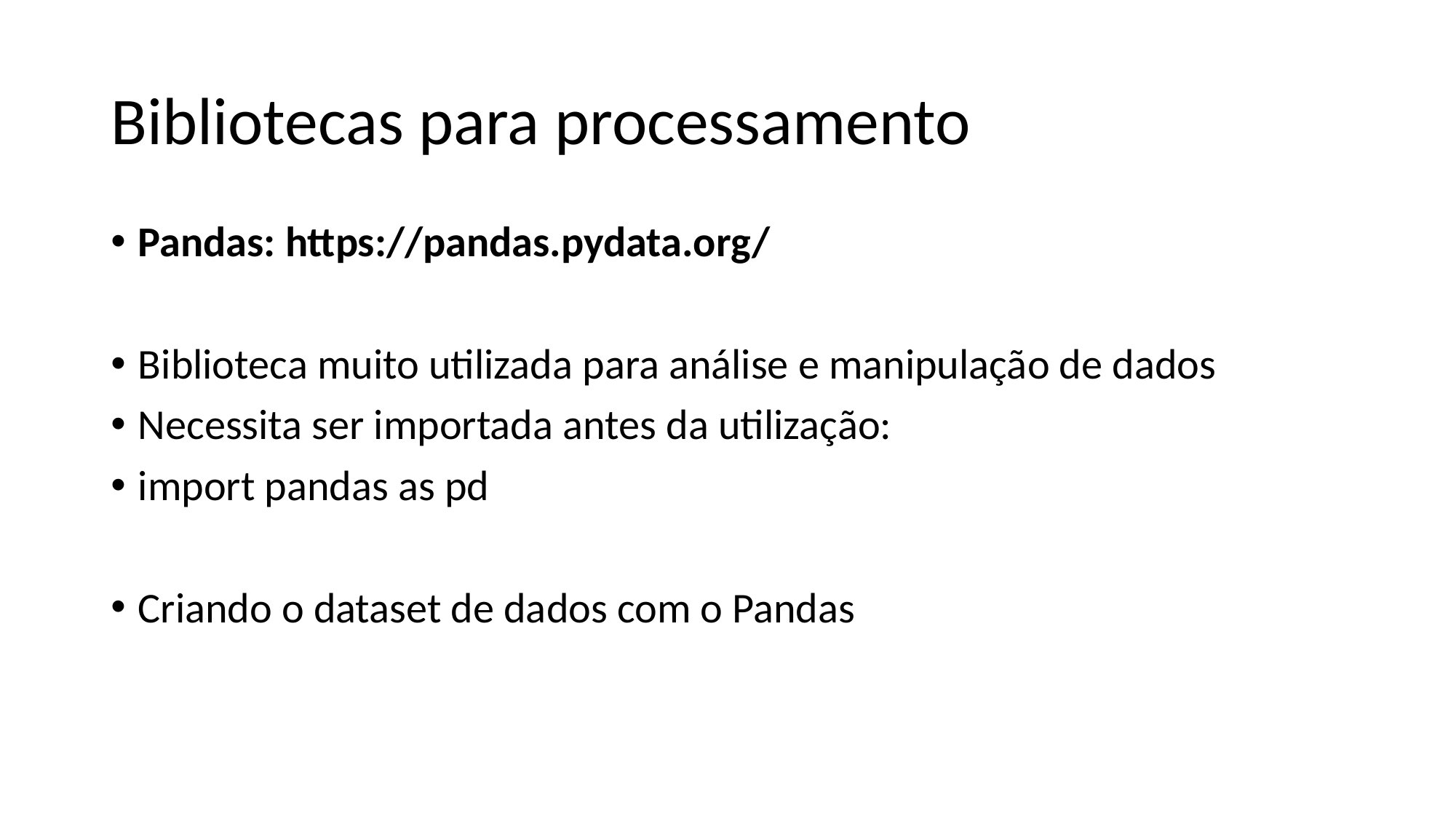

# Bibliotecas para processamento
Pandas: https://pandas.pydata.org/

Biblioteca muito utilizada para análise e manipulação de dados
Necessita ser importada antes da utilização:
import pandas as pd

Criando o dataset de dados com o Pandas